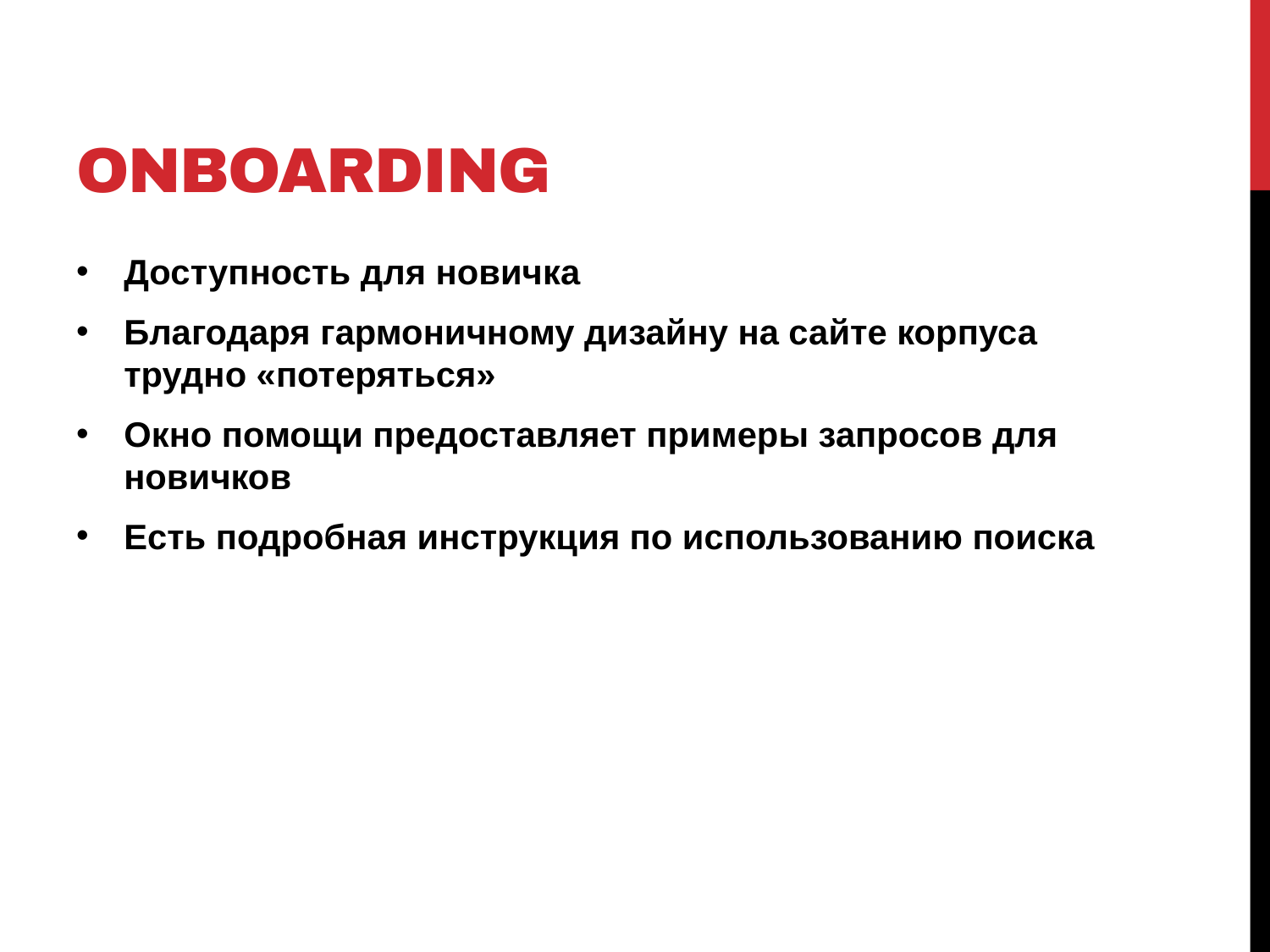

# ONboarding
Доступность для новичка
Благодаря гармоничному дизайну на сайте корпуса трудно «потеряться»
Окно помощи предоставляет примеры запросов для новичков
Есть подробная инструкция по использованию поиска